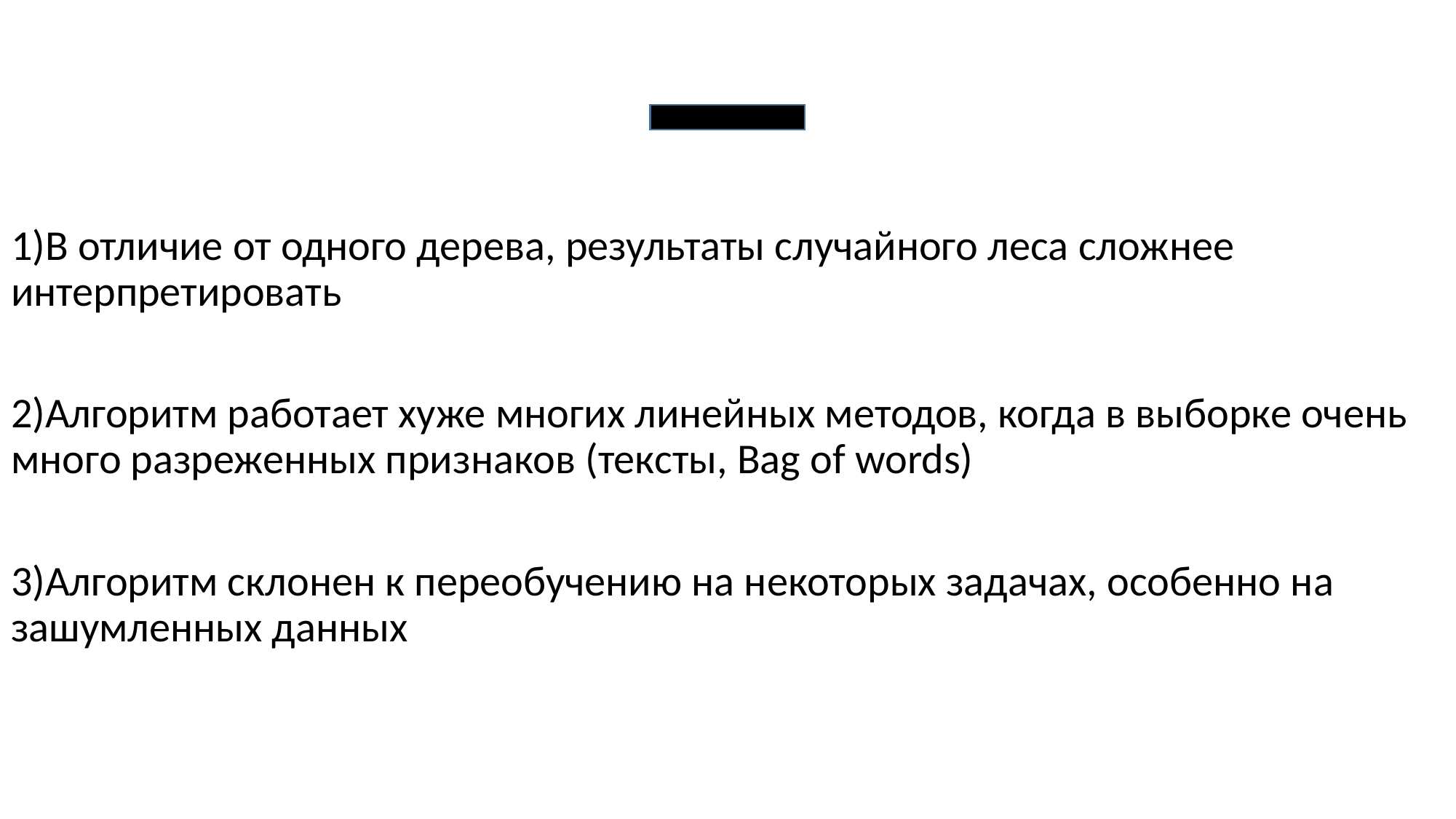

#

1)В отличие от одного дерева, результаты случайного леса сложнее интерпретировать

2)Алгоритм работает хуже многих линейных методов, когда в выборке очень много разреженных признаков (тексты, Bag of words)

3)Алгоритм склонен к переобучению на некоторых задачах, особенно на зашумленных данных